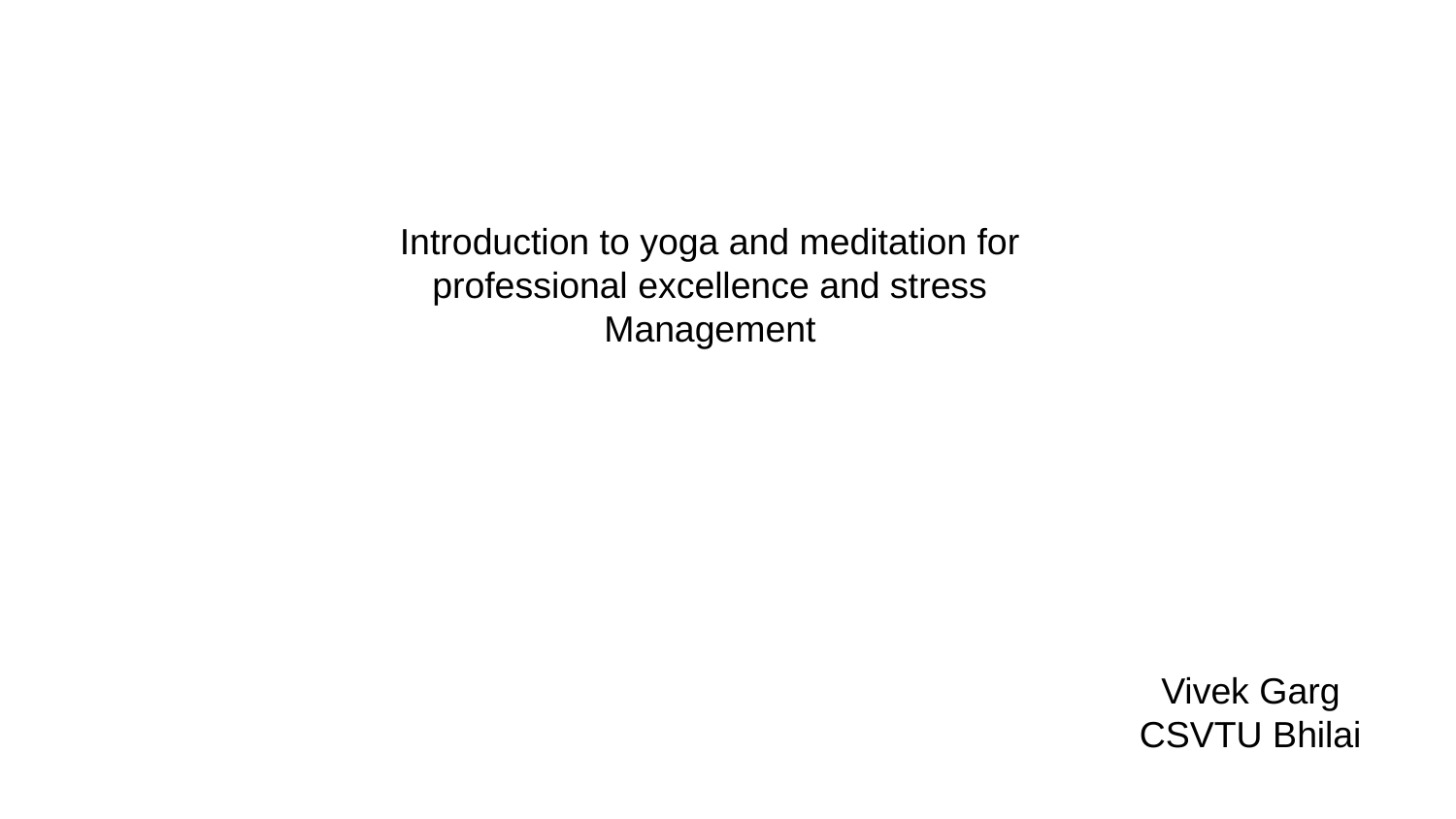

Introduction to yoga and meditation for professional excellence and stress Management
Vivek Garg
CSVTU Bhilai